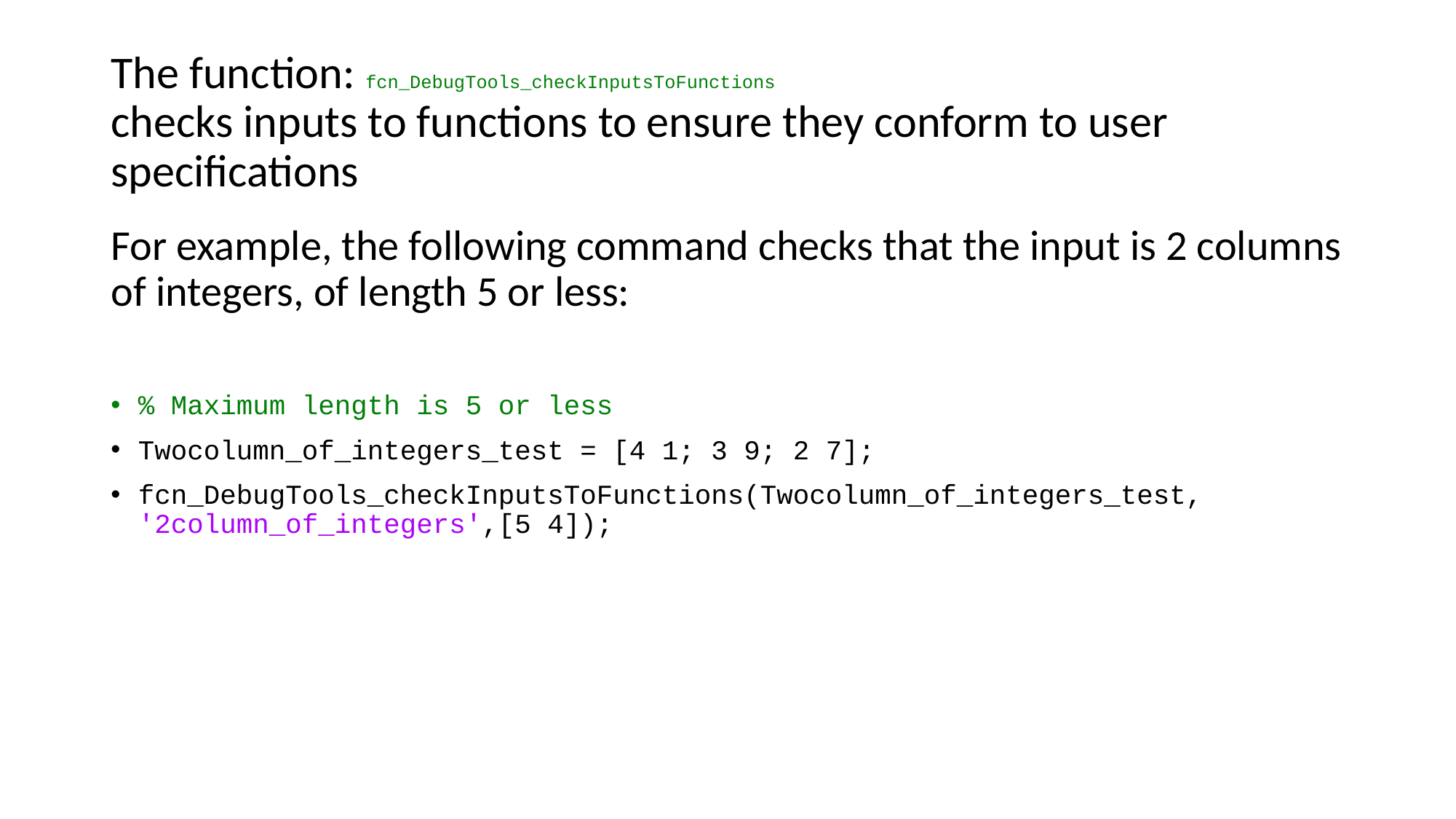

# The function: fcn_DebugTools_checkInputsToFunctions checks inputs to functions to ensure they conform to user specifications
For example, the following command checks that the input is 2 columns of integers, of length 5 or less:

% Maximum length is 5 or less
Twocolumn_of_integers_test = [4 1; 3 9; 2 7];
fcn_DebugTools_checkInputsToFunctions(Twocolumn_of_integers_test, '2column_of_integers',[5 4]);